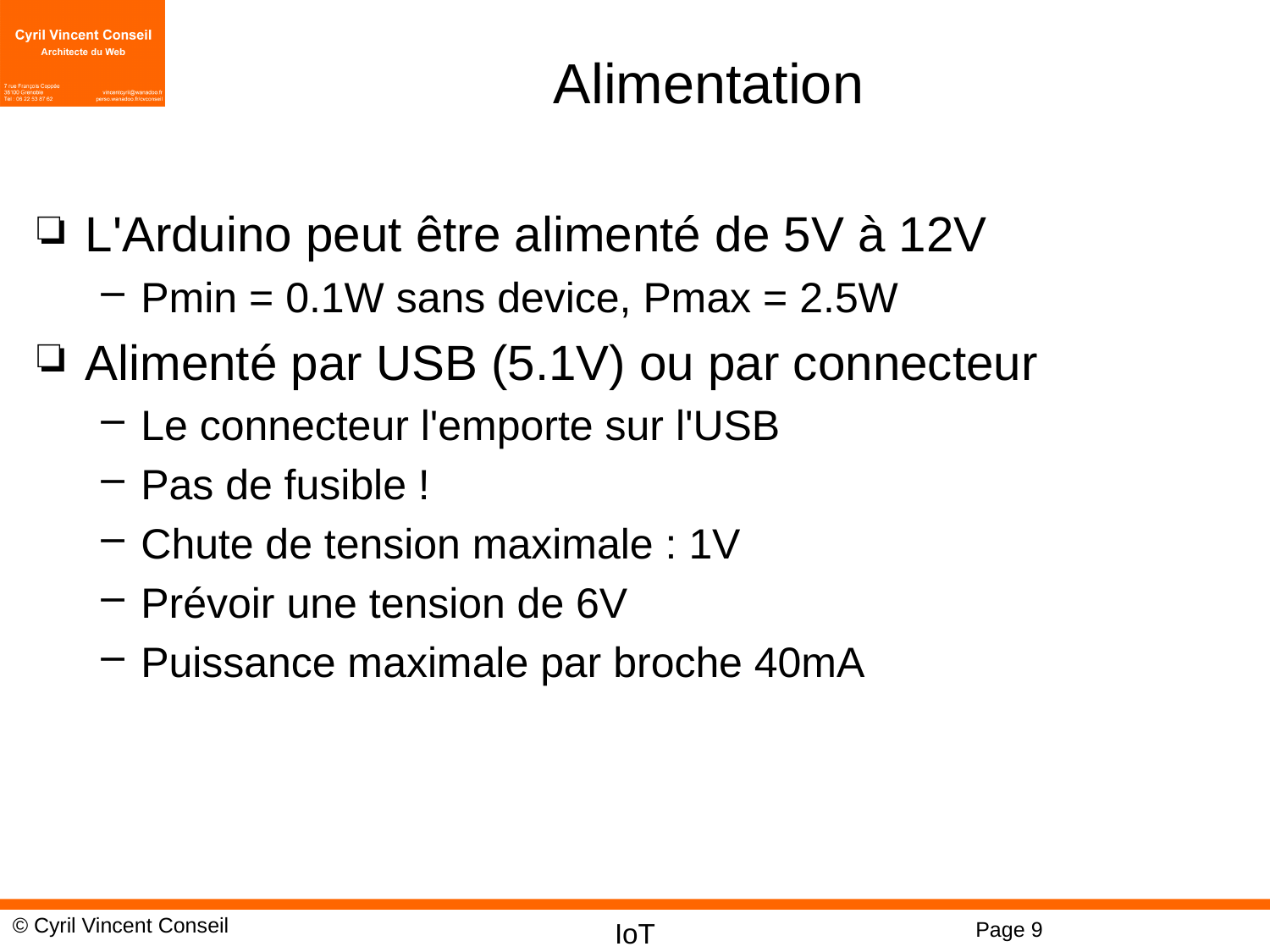

# Alimentation
L'Arduino peut être alimenté de 5V à 12V
Pmin = 0.1W sans device, Pmax = 2.5W
Alimenté par USB (5.1V) ou par connecteur
Le connecteur l'emporte sur l'USB
Pas de fusible !
Chute de tension maximale : 1V
Prévoir une tension de 6V
Puissance maximale par broche 40mA